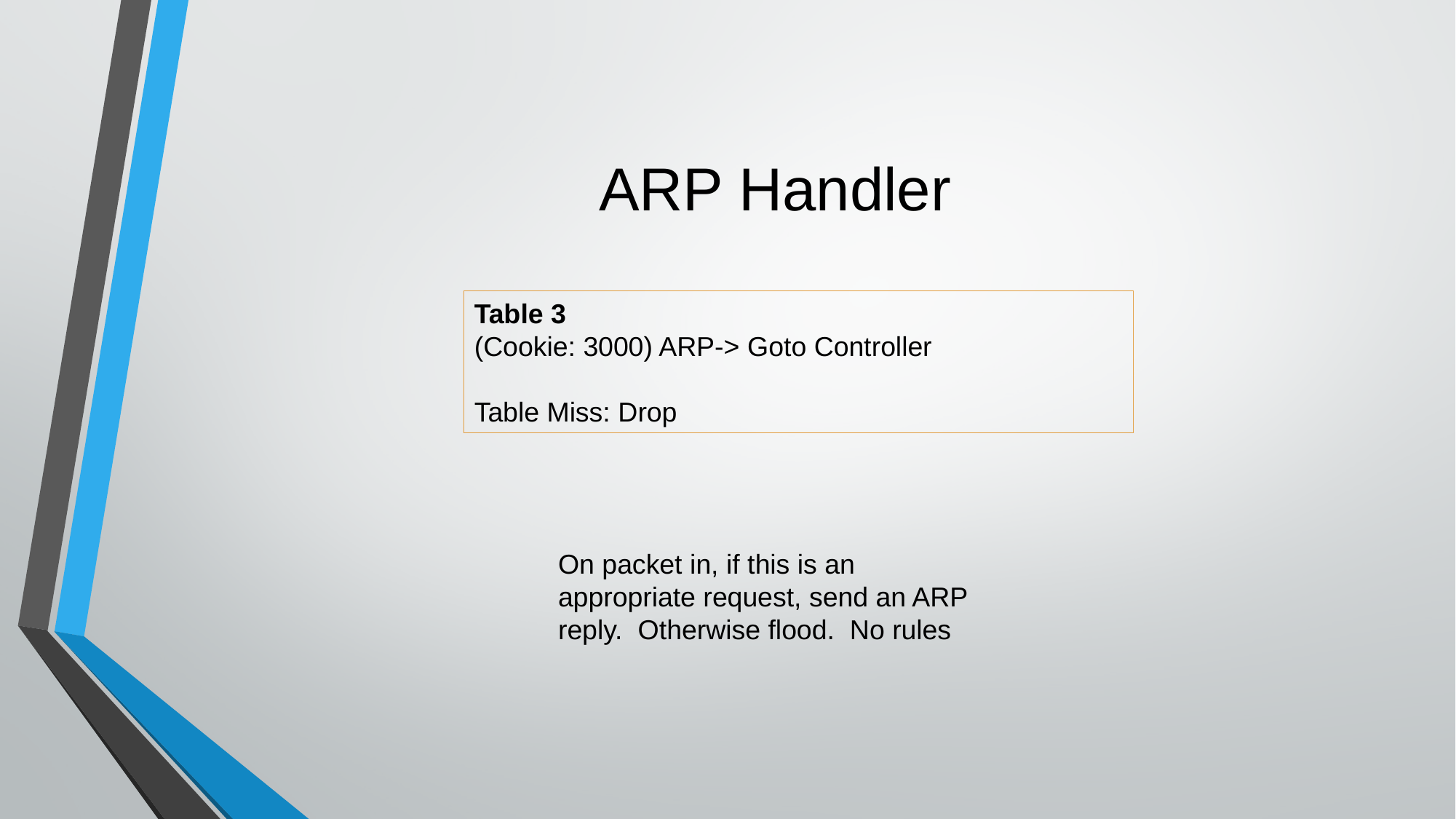

# ARP Handler
Table 3
(Cookie: 3000) ARP-> Goto Controller

Table Miss: Drop

On packet in, if this is an appropriate request, send an ARP reply.  Otherwise flood.  No rules